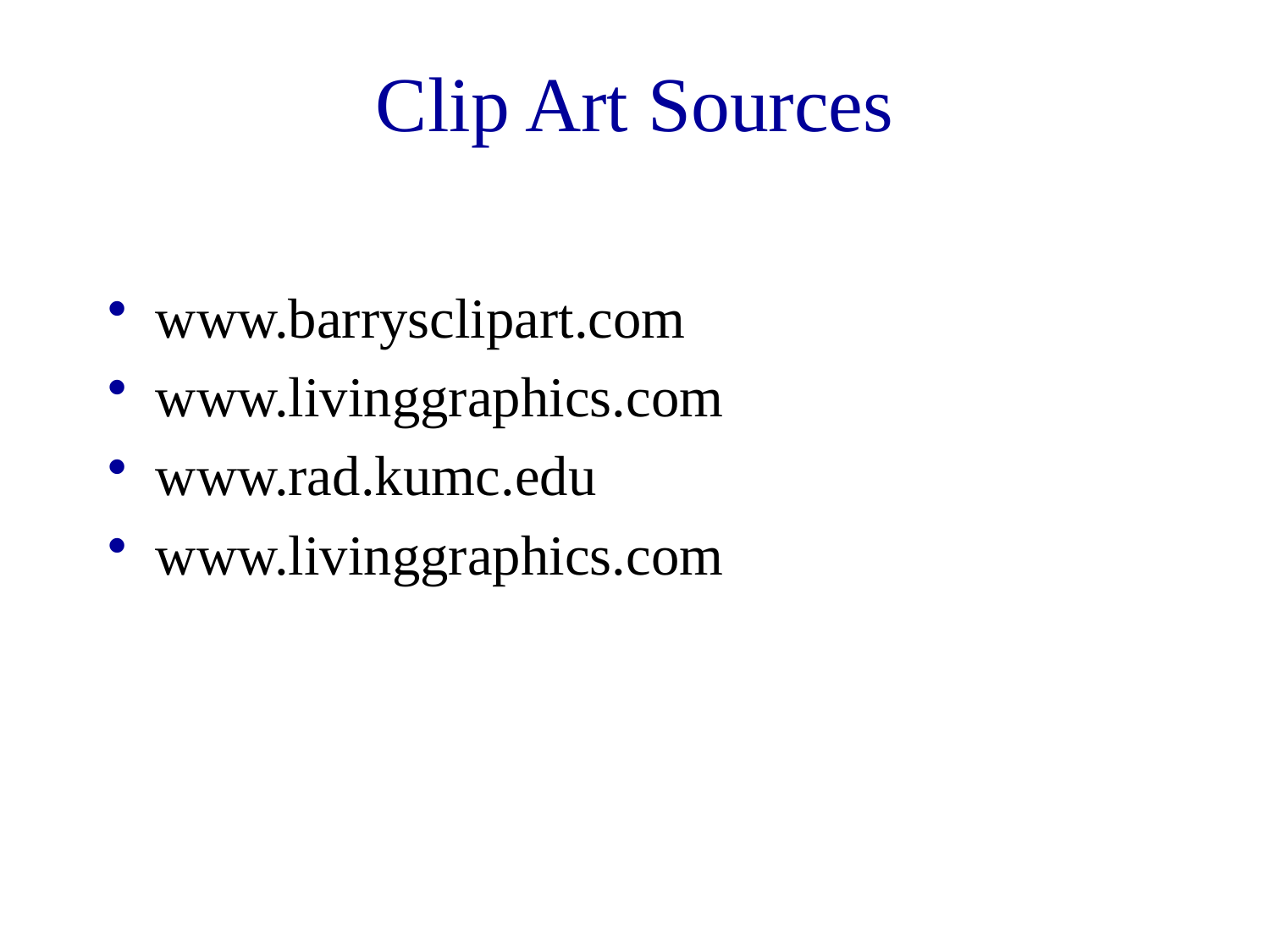

# Clip Art Sources
www.barrysclipart.com
www.livinggraphics.com
www.rad.kumc.edu
www.livinggraphics.com